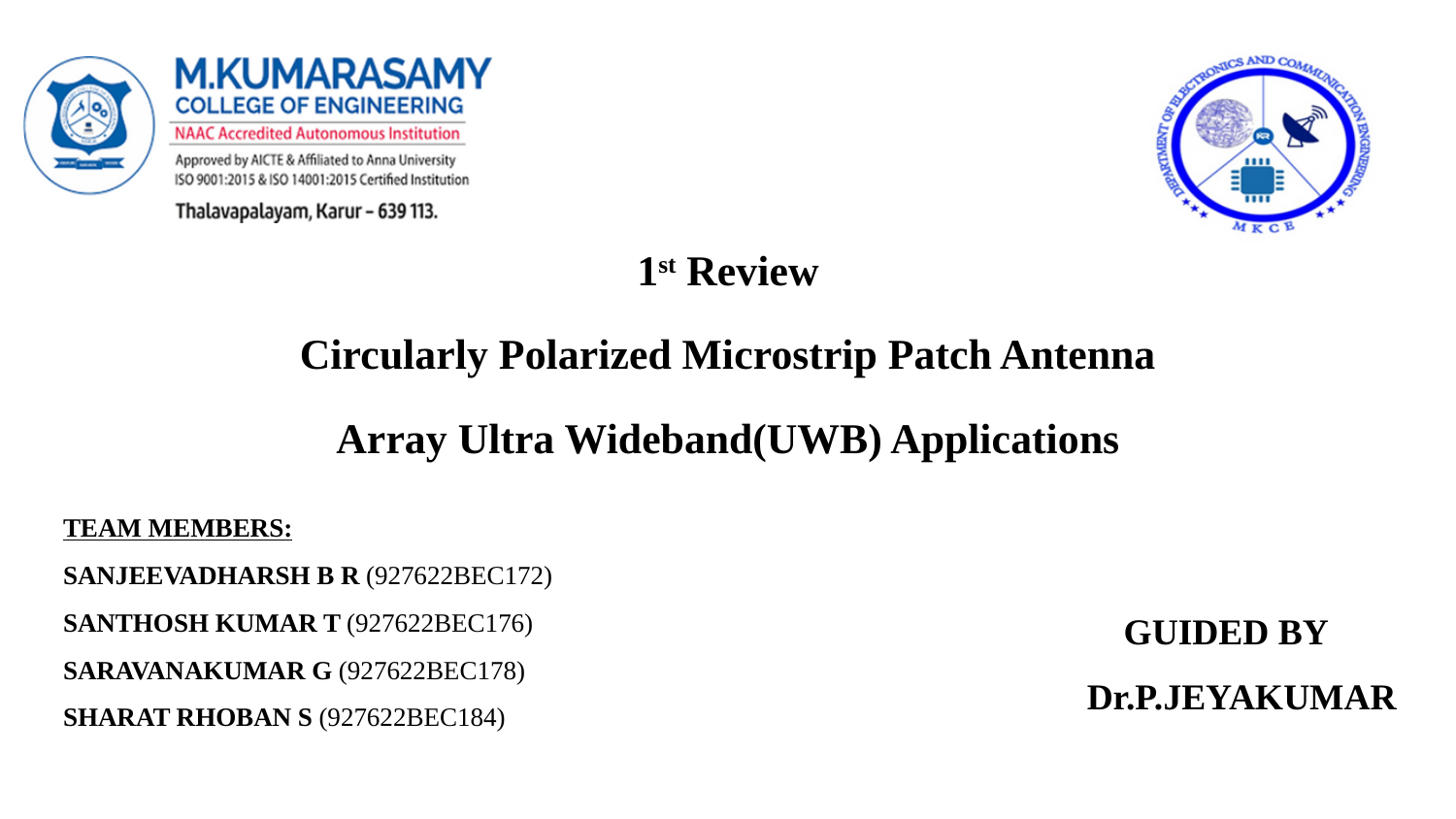

1st Review
Circularly Polarized Microstrip Patch Antenna Array Ultra Wideband(UWB) Applications

TEAM MEMBERS:
SANJEEVADHARSH B R (927622BEC172)
SANTHOSH KUMAR T (927622BEC176)
SARAVANAKUMAR G (927622BEC178)
SHARAT RHOBAN S (927622BEC184)
         GUIDED BY
     Dr.P.JEYAKUMAR